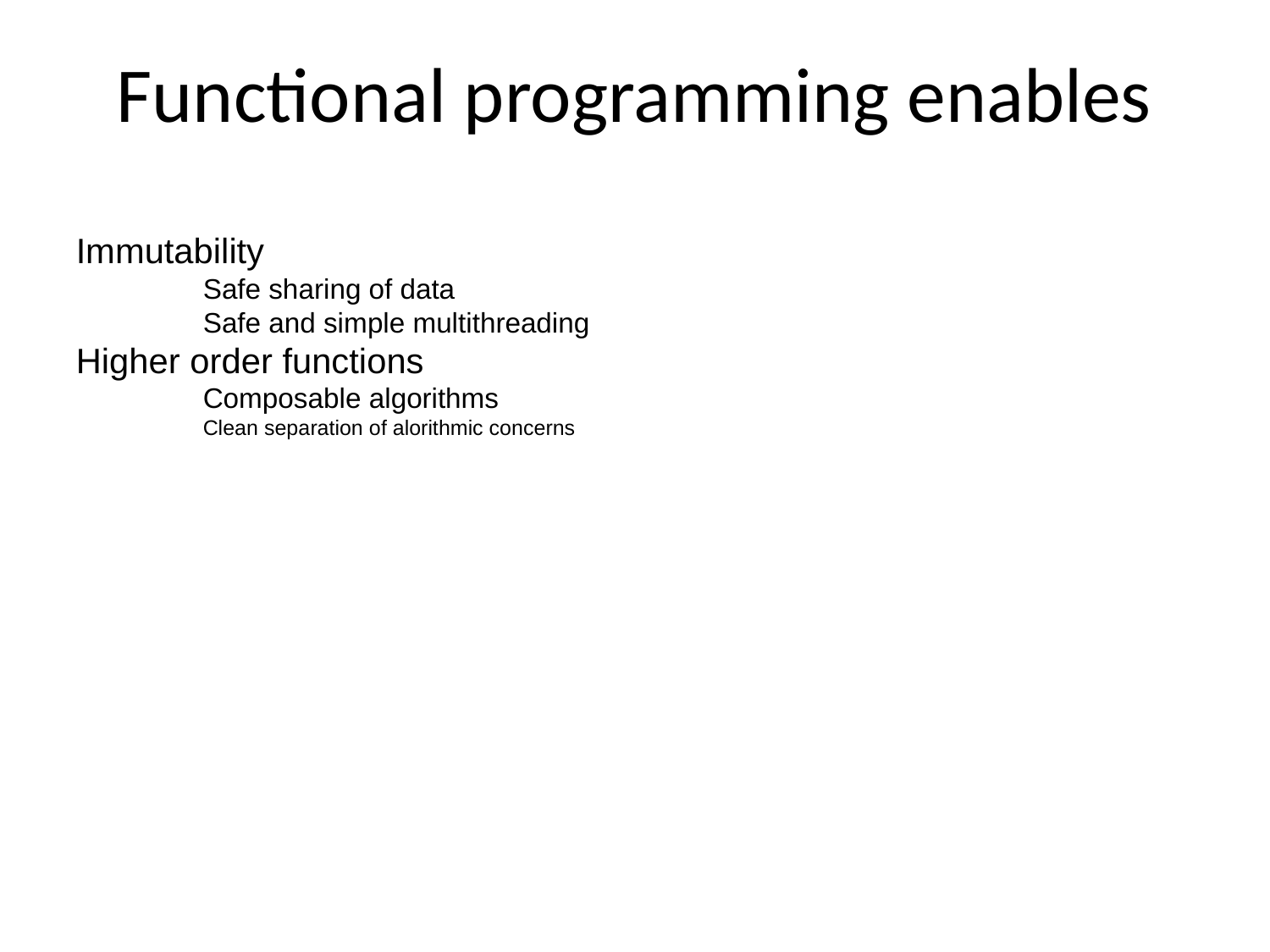

Functional programming enables
Immutability
	Safe sharing of data
	Safe and simple multithreading
Higher order functions
	Composable algorithms
	Clean separation of alorithmic concerns